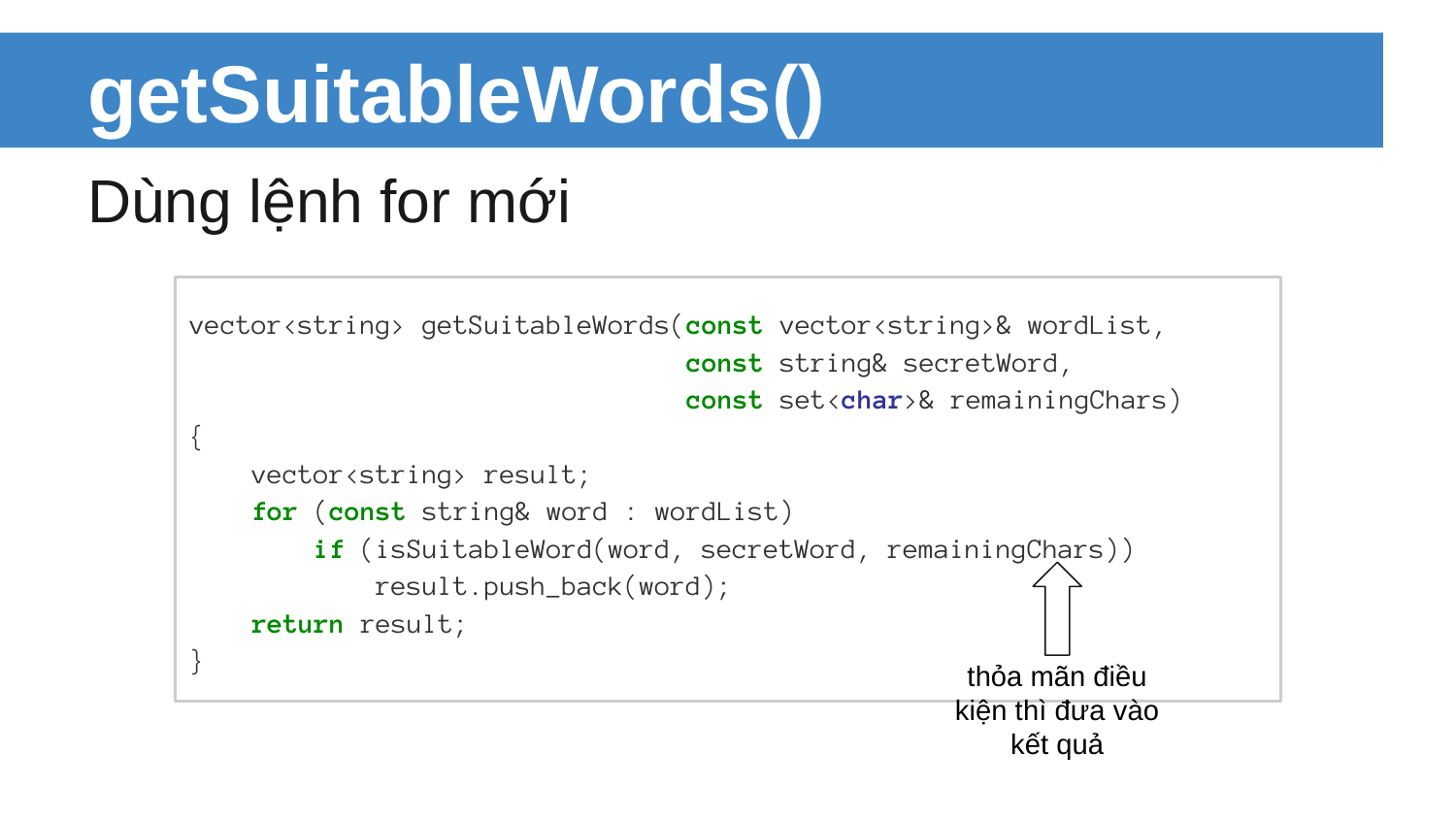

# getSuitableWords()
Dùng lệnh for mới
vector<string> getSuitableWords(const vector<string>& wordList,
                                const string& secretWord,
                                const set<char>& remainingChars)
{
    vector<string> result;
    for (const string& word : wordList)
        if (isSuitableWord(word, secretWord, remainingChars))
            result.push_back(word);
    return result;
}

thỏa mãn điều kiện thì đưa vào kết quả